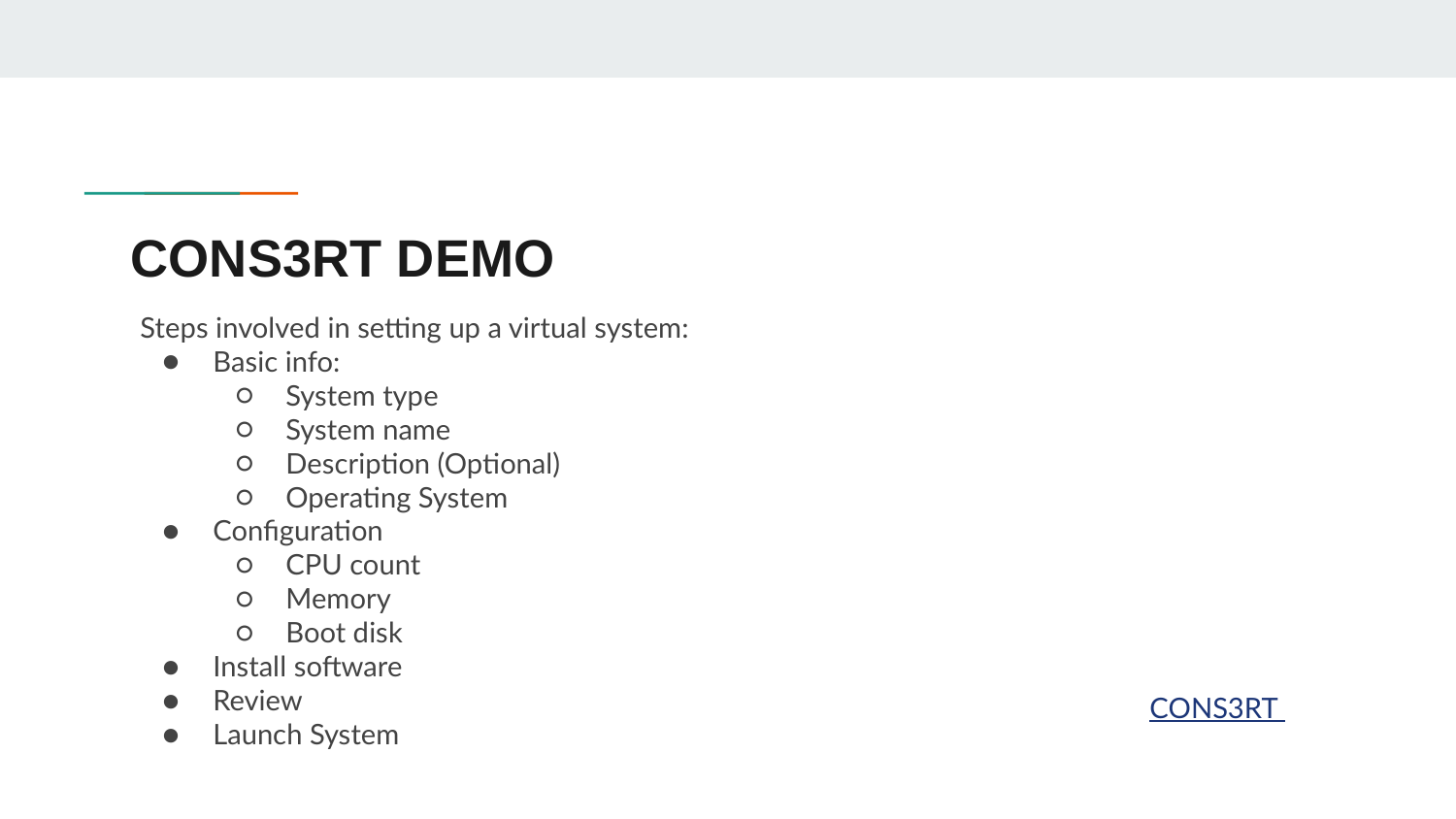

# CONS3RT DEMO
Steps involved in setting up a virtual system:
Basic info:
System type
System name
Description (Optional)
Operating System
Configuration
CPU count
Memory
Boot disk
Install software
Review
Launch System

CONS3RT